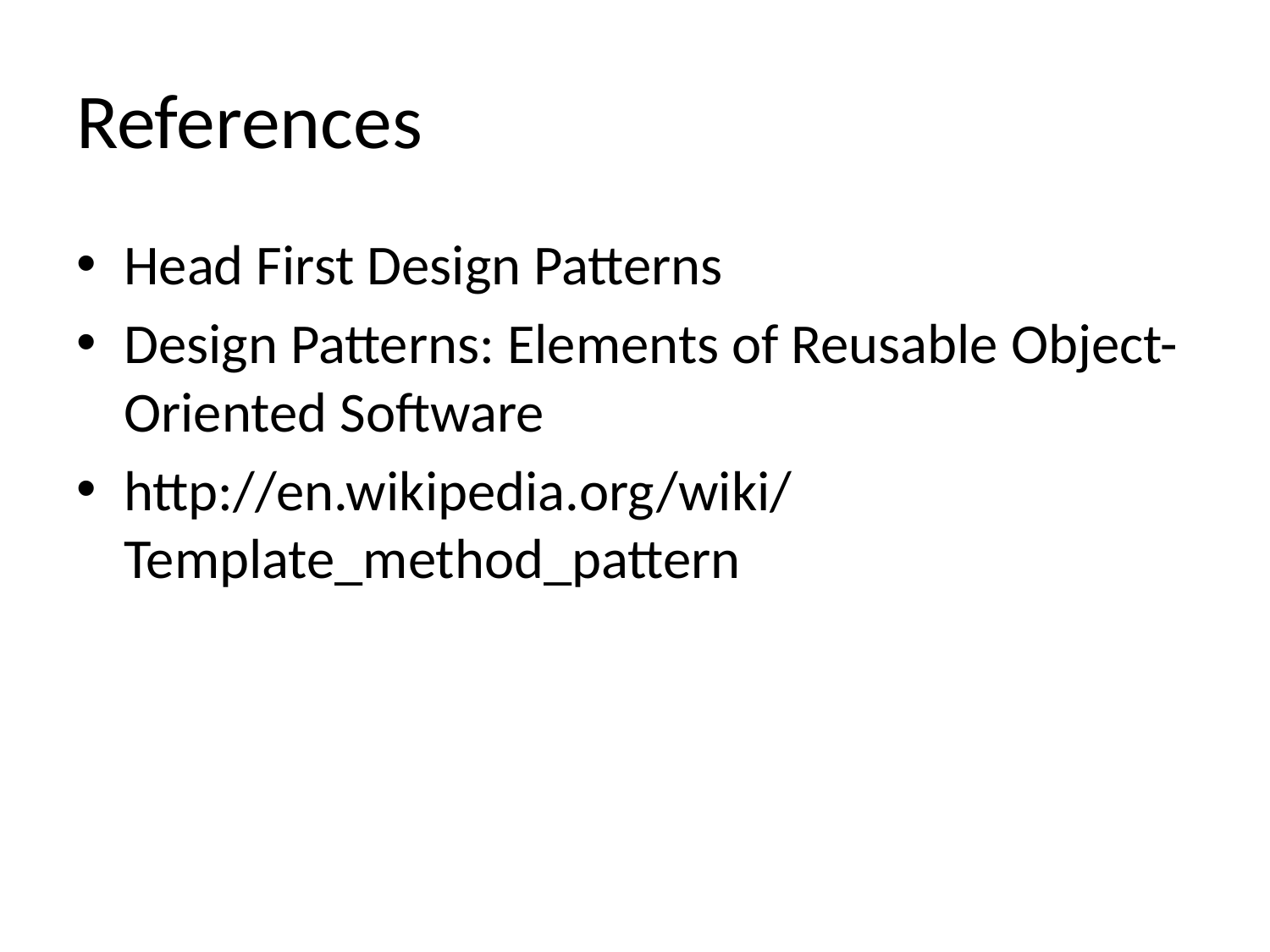

# References
Head First Design Patterns
Design Patterns: Elements of Reusable Object-Oriented Software
http://en.wikipedia.org/wiki/Template_method_pattern